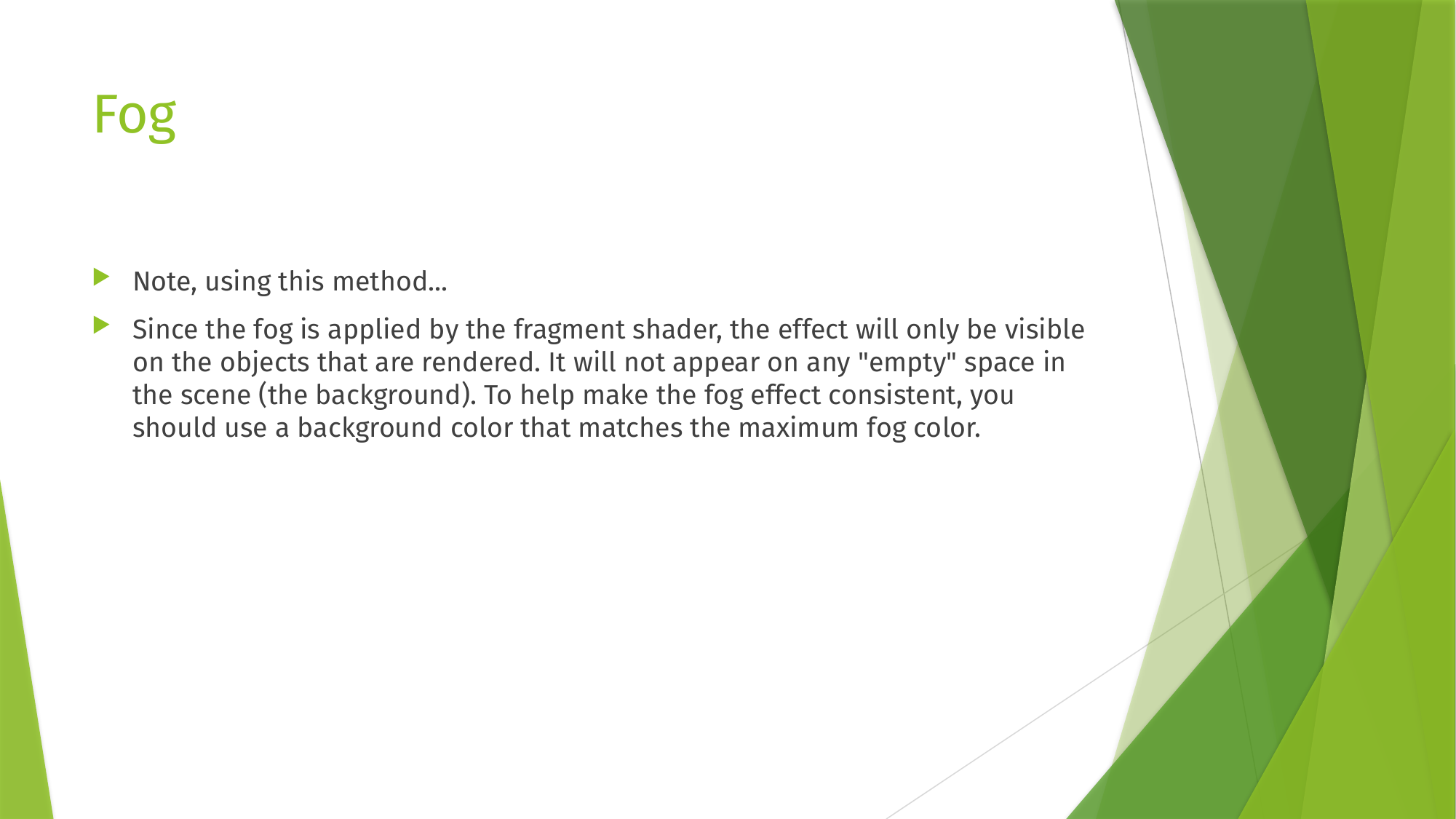

# Fog
Note, using this method...
Since the fog is applied by the fragment shader, the effect will only be visible on the objects that are rendered. It will not appear on any "empty" space in the scene (the background). To help make the fog effect consistent, you should use a background color that matches the maximum fog color.